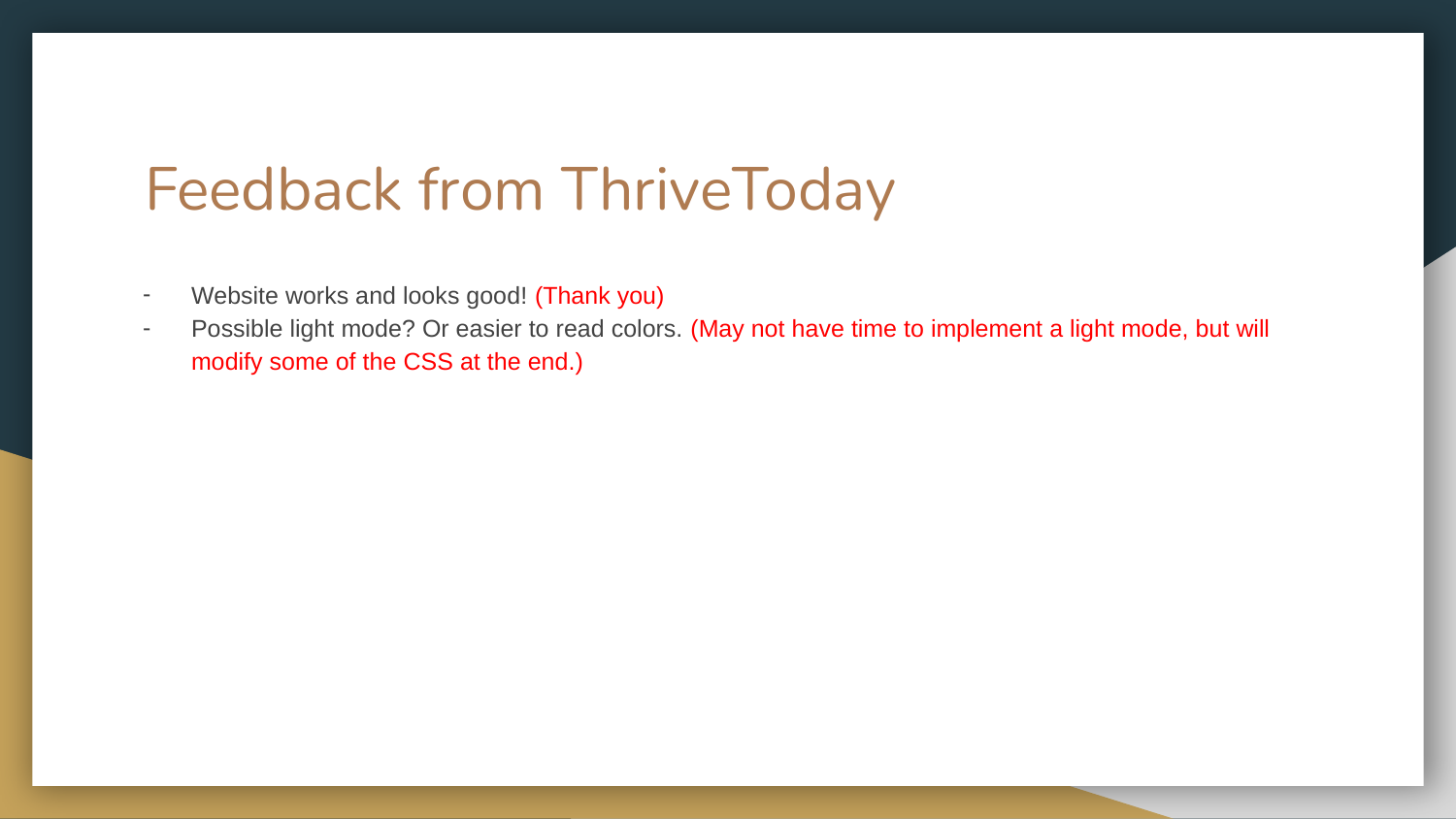

# Feedback from ThriveToday

Website works and looks good! (Thank you)
Possible light mode? Or easier to read colors. (May not have time to implement a light mode, but will modify some of the CSS at the end.)